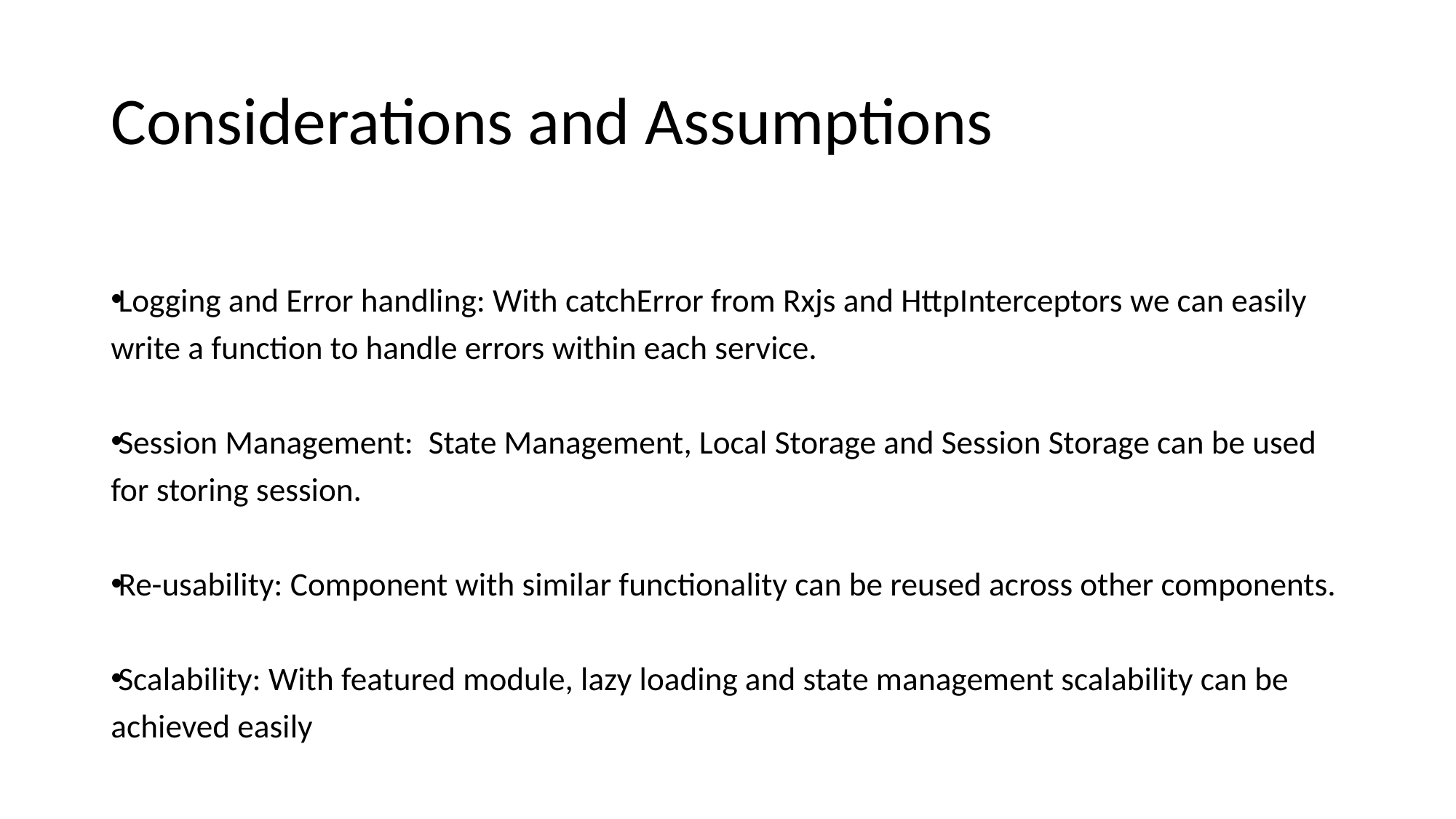

# Considerations and Assumptions
Integration
Logging and Error handling: With catchError from Rxjs and HttpInterceptors we can easily write a function to handle errors within each service.

Session Management:  State Management, Local Storage and Session Storage can be used for storing session.

Re-usability: Component with similar functionality can be reused across other components.

Scalability: With featured module, lazy loading and state management scalability can be achieved easily